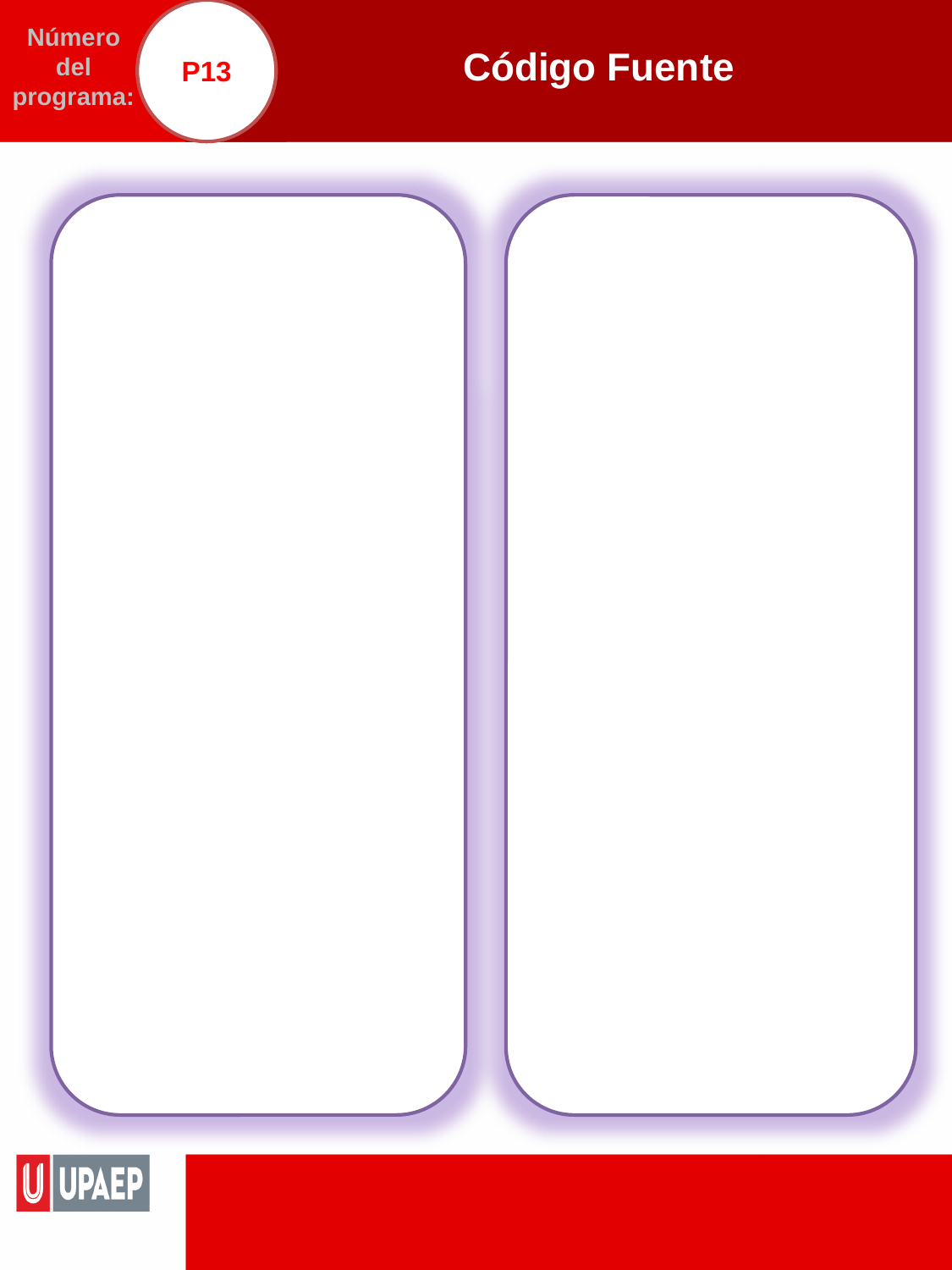

P13
# Código Fuente
Número del programa: